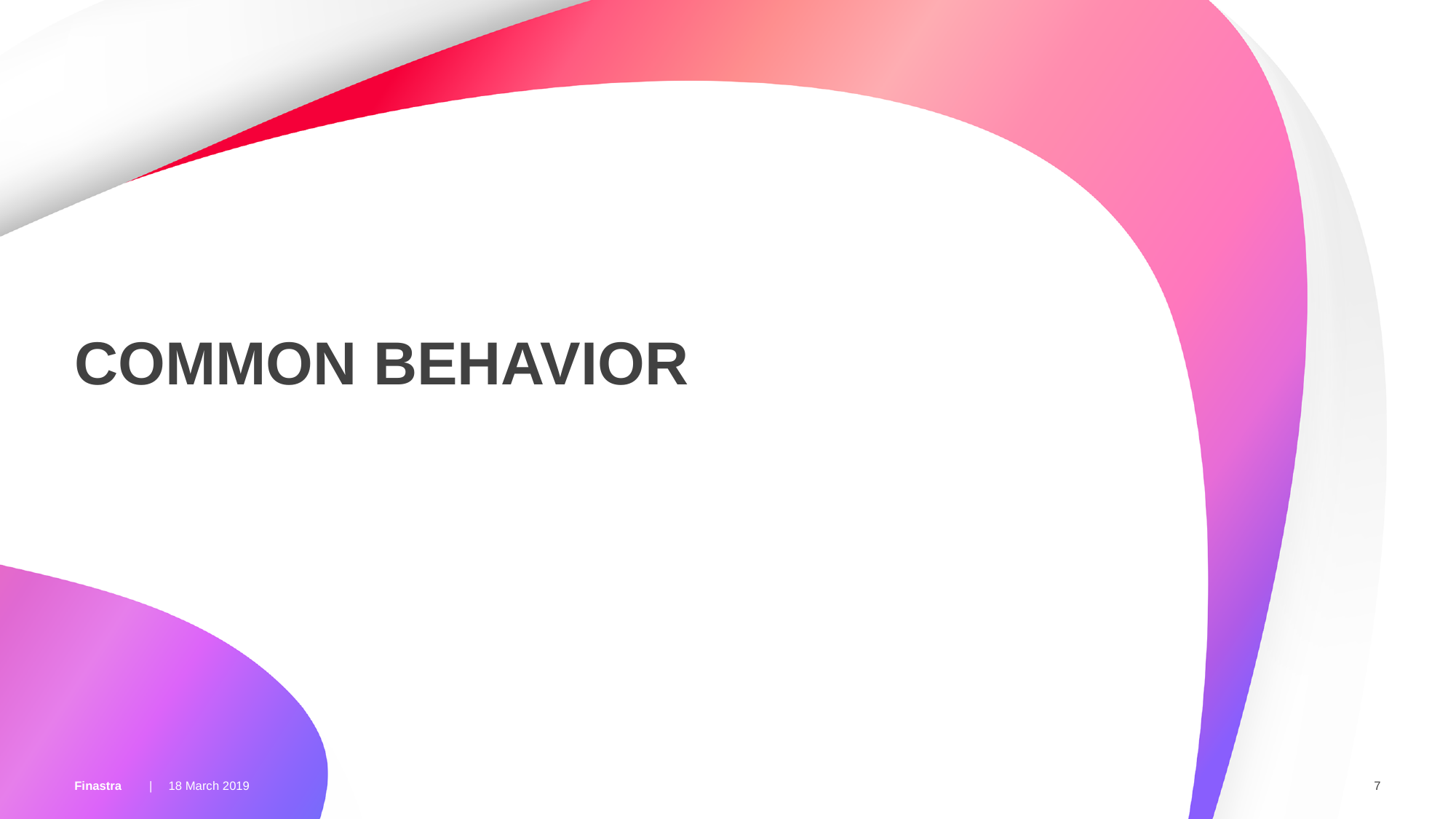

# COMMON Behavior
18 March 2019
7